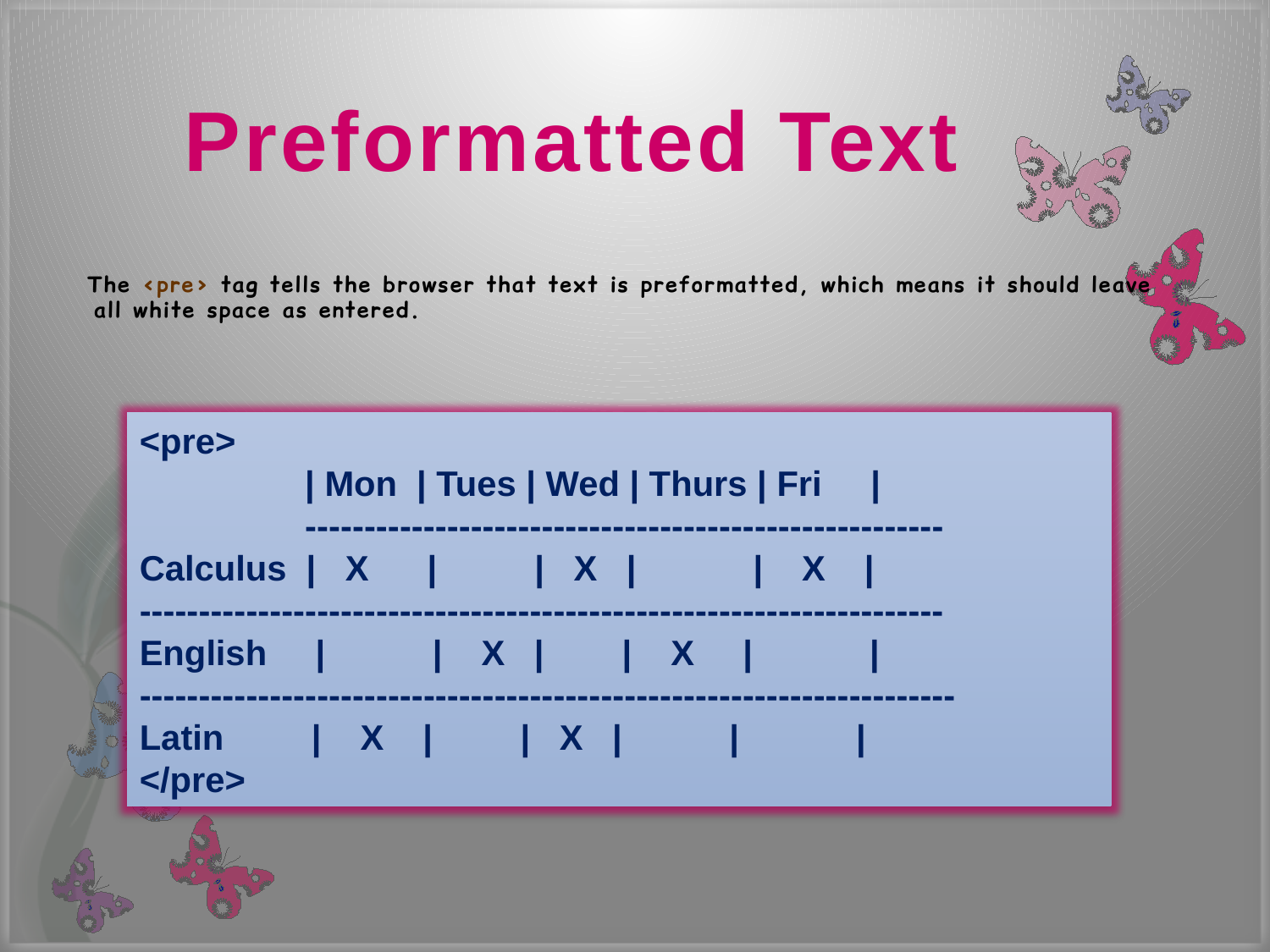

# Preformatted Text
  The <pre> tag tells the browser that text is preformatted, which means it should leave all white space as entered.

<pre>
                 | Mon  | Tues | Wed | Thurs | Fri     |
                 ------------------------------------------------------
Calculus  |   X      |          |   X   |            |    X    |
--------------------------------------------------------------------
English     |           |    X   |        |    X     |            |
---------------------------------------------------------------------
Latin         |    X    |         |   X   |           |            |
</pre>